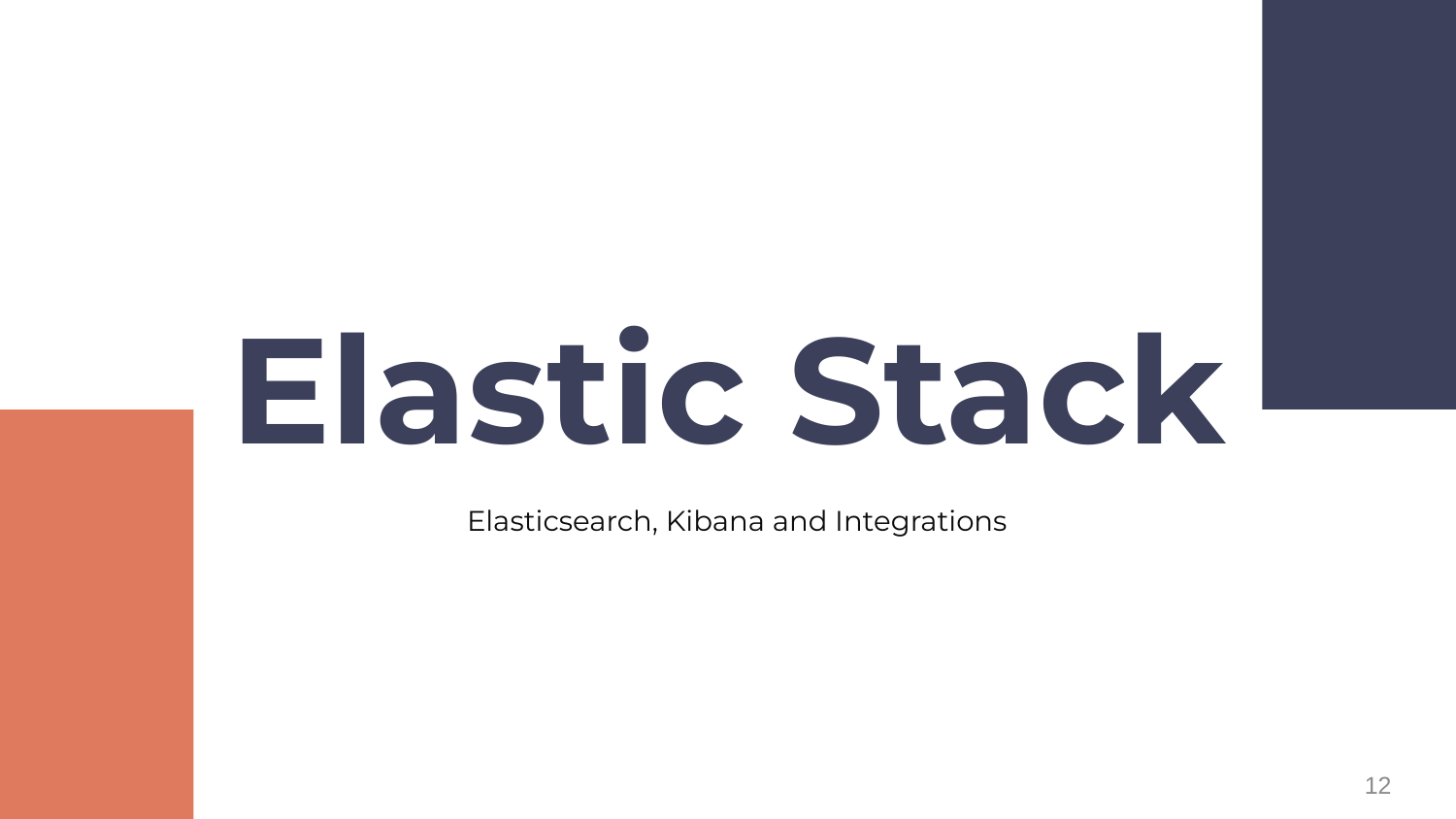

# Elastic Stack
Elasticsearch, Kibana and Integrations
12